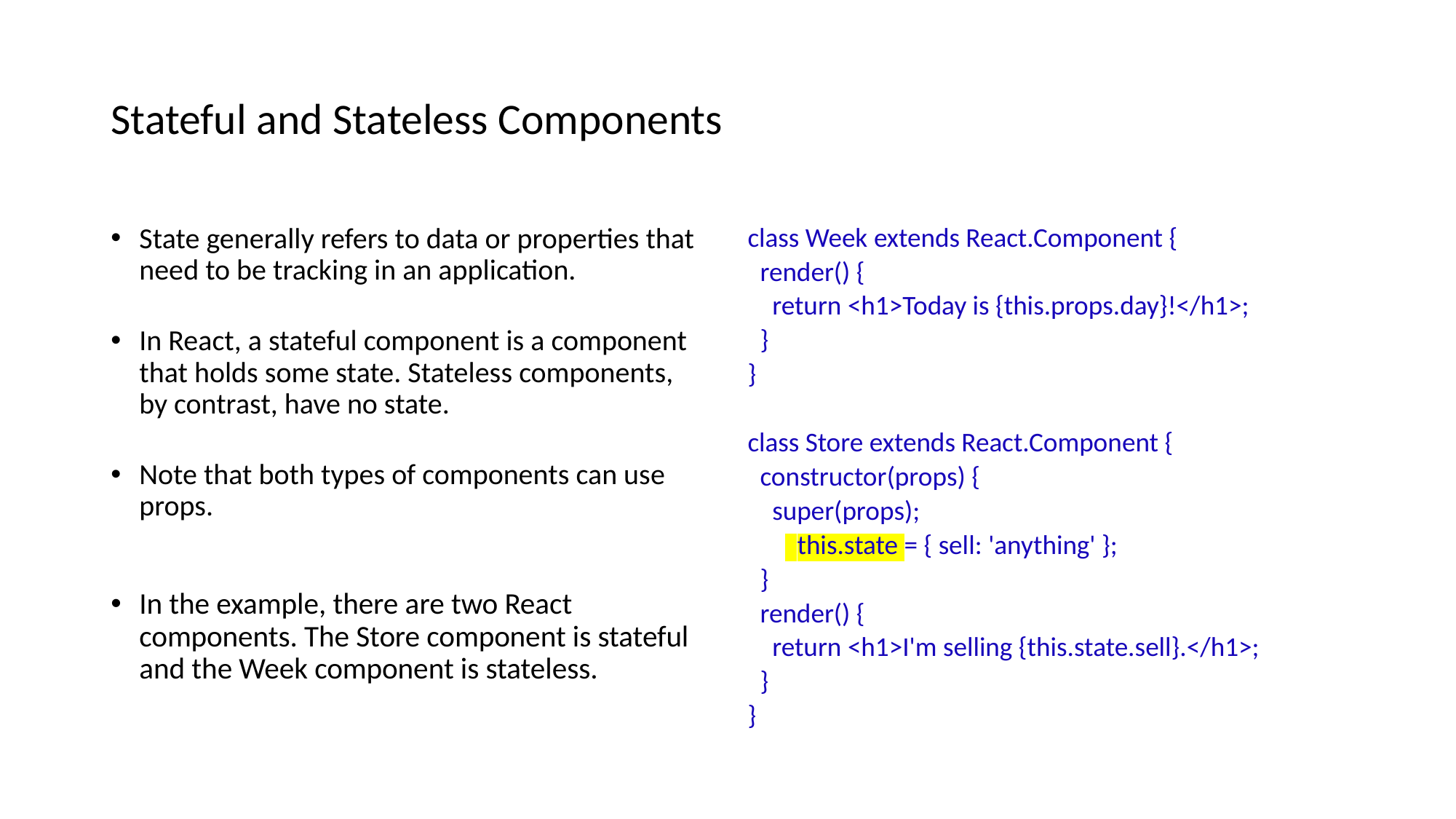

# Stateful and Stateless Components
State generally refers to data or properties that need to be tracking in an application.

In React, a stateful component is a component that holds some state. Stateless components, by contrast, have no state.

Note that both types of components can use props.

In the example, there are two React components. The Store component is stateful and the Week component is stateless.

class Week extends React.Component {
  render() {
    return <h1>Today is {this.props.day}!</h1>;
  }
}

class Store extends React.Component {
  constructor(props) {
    super(props);
        this.state = { sell: 'anything' };
  }
  render() {
    return <h1>I'm selling {this.state.sell}.</h1>;
  }
}